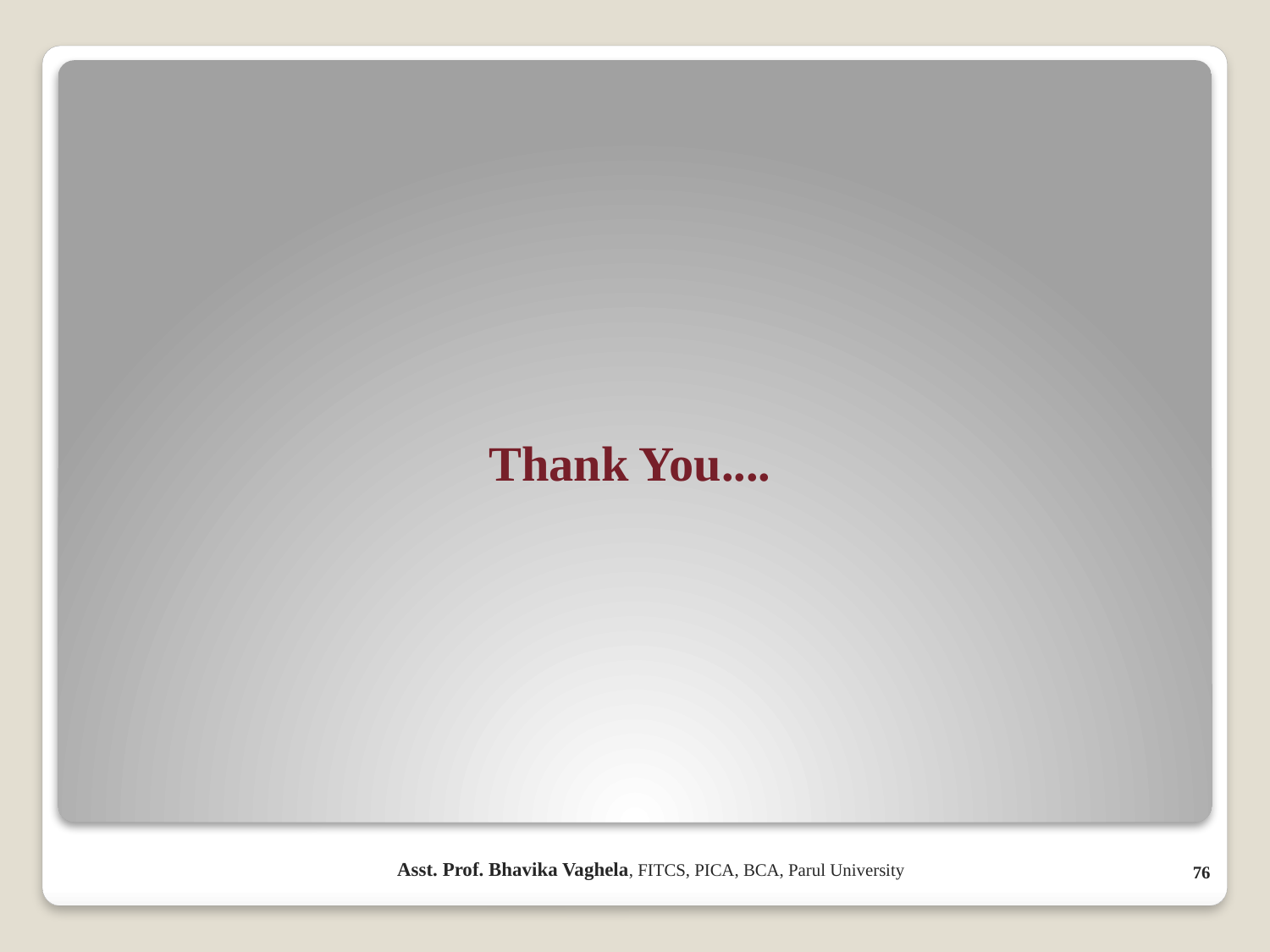

# Thank You....
76
Asst. Prof. Bhavika Vaghela, FITCS, PICA, BCA, Parul University